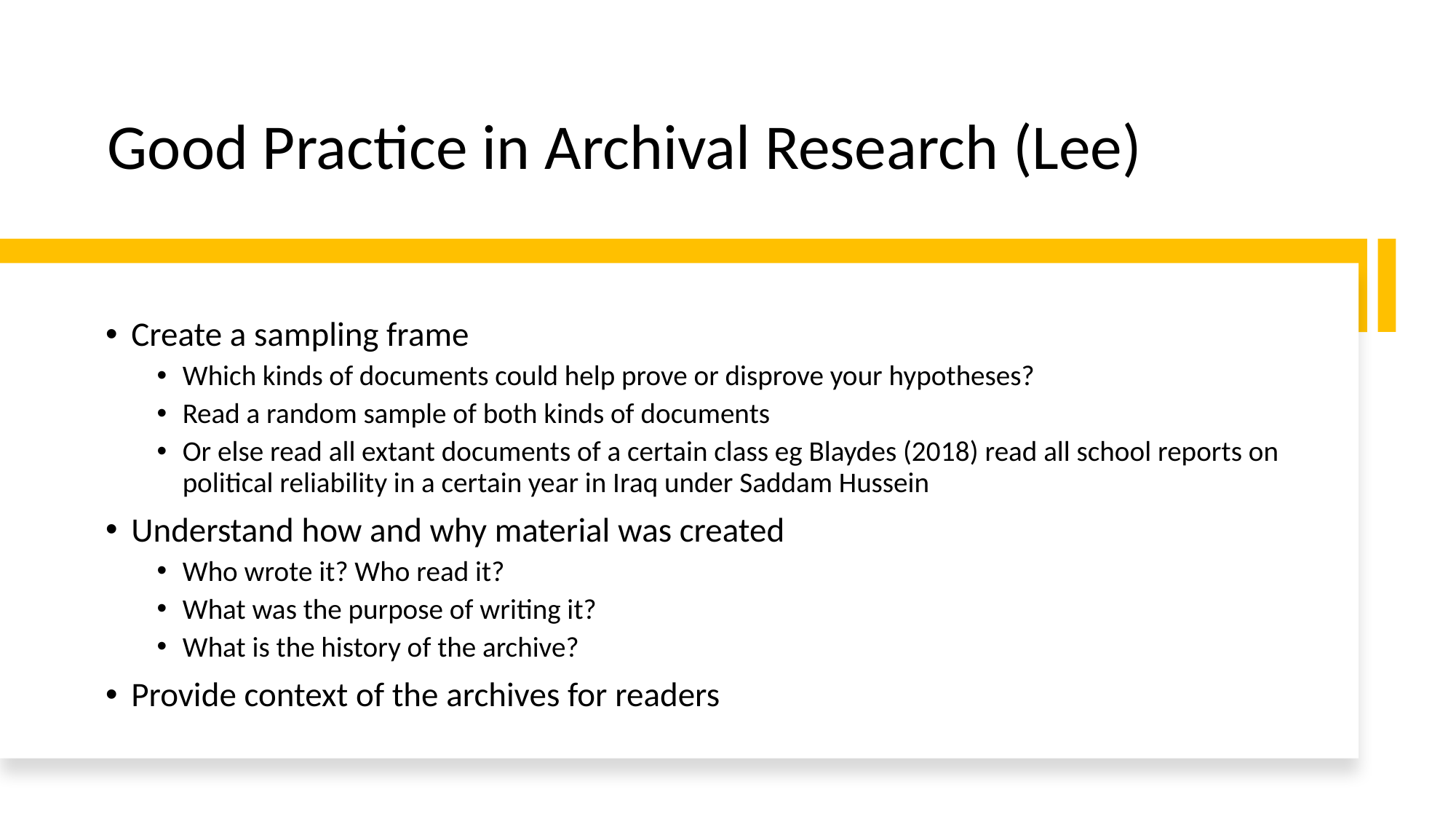

# Good Practice in Archival Research (Lee)

Create a sampling frame
Which kinds of documents could help prove or disprove your hypotheses?
Read a random sample of both kinds of documents
Or else read all extant documents of a certain class eg Blaydes (2018) read all school reports on political reliability in a certain year in Iraq under Saddam Hussein
Understand how and why material was created
Who wrote it? Who read it?
What was the purpose of writing it?
What is the history of the archive?
Provide context of the archives for readers